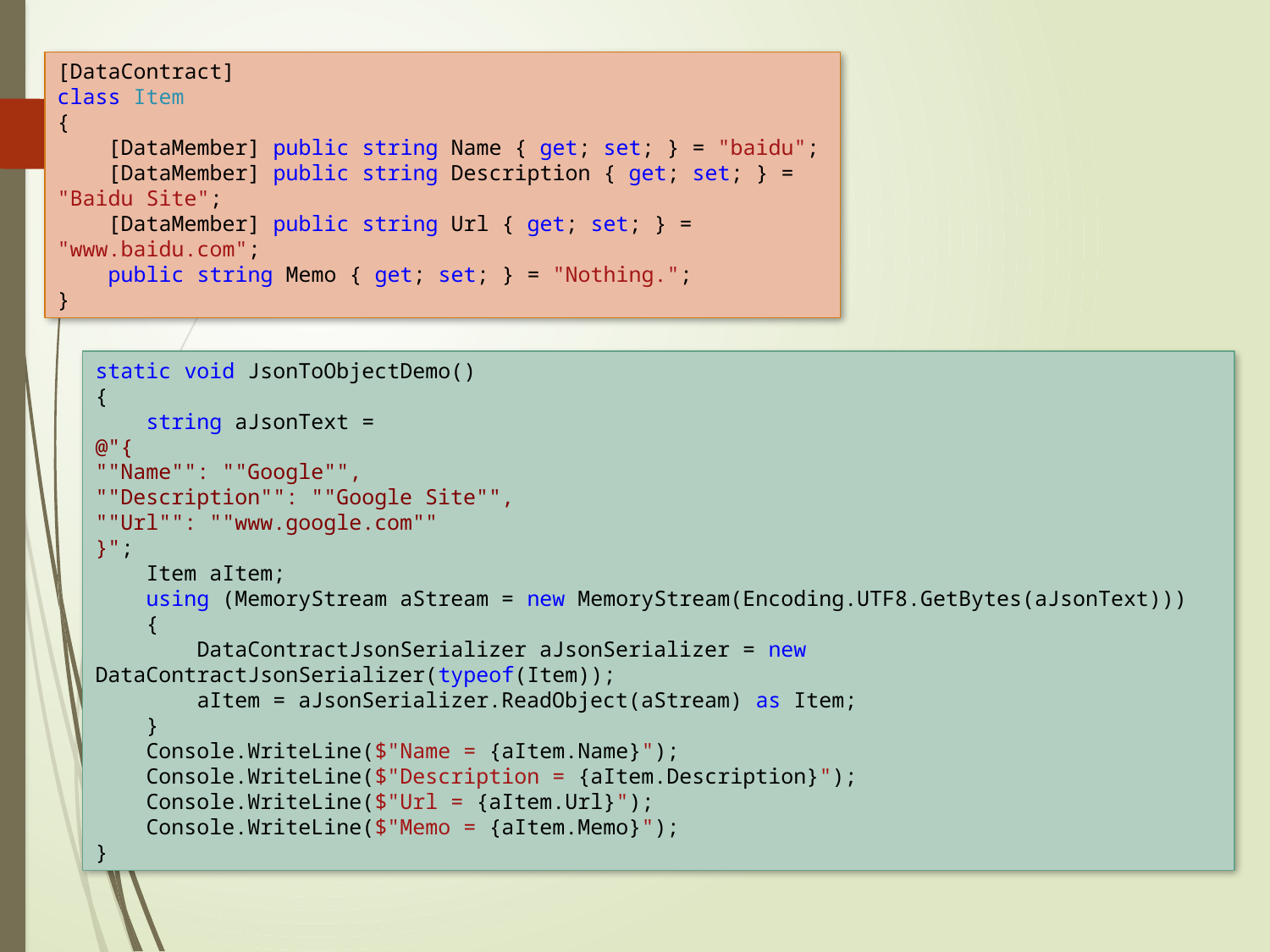

[DataContract]
class Item
{
    [DataMember] public string Name { get; set; } = "baidu";
    [DataMember] public string Description { get; set; } = "Baidu Site";
    [DataMember] public string Url { get; set; } = "www.baidu.com";
    public string Memo { get; set; } = "Nothing.";
}
static void JsonToObjectDemo()
{
    string aJsonText =
@"{
""Name"": ""Google"",
""Description"": ""Google Site"",
""Url"": ""www.google.com""
}";
    Item aItem;
    using (MemoryStream aStream = new MemoryStream(Encoding.UTF8.GetBytes(aJsonText)))
    {
        DataContractJsonSerializer aJsonSerializer = new DataContractJsonSerializer(typeof(Item));
        aItem = aJsonSerializer.ReadObject(aStream) as Item;
    }
    Console.WriteLine($"Name = {aItem.Name}");
    Console.WriteLine($"Description = {aItem.Description}");
    Console.WriteLine($"Url = {aItem.Url}");
    Console.WriteLine($"Memo = {aItem.Memo}");
}